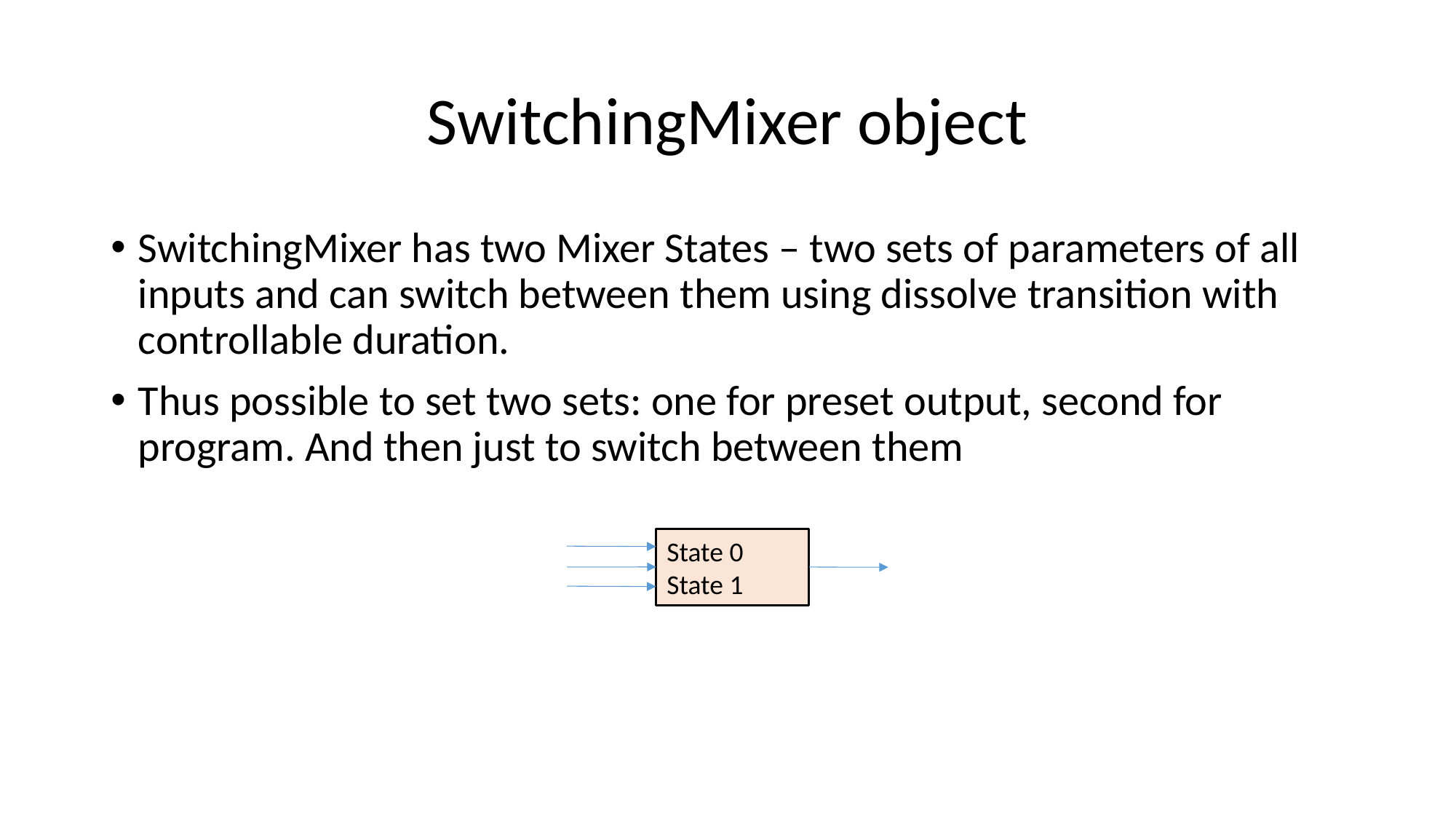

# SwitchingMixer object
SwitchingMixer has two Mixer States – two sets of parameters of all inputs and can switch between them using dissolve transition with controllable duration.
Thus possible to set two sets: one for preset output, second for program. And then just to switch between them
State 0
State 1